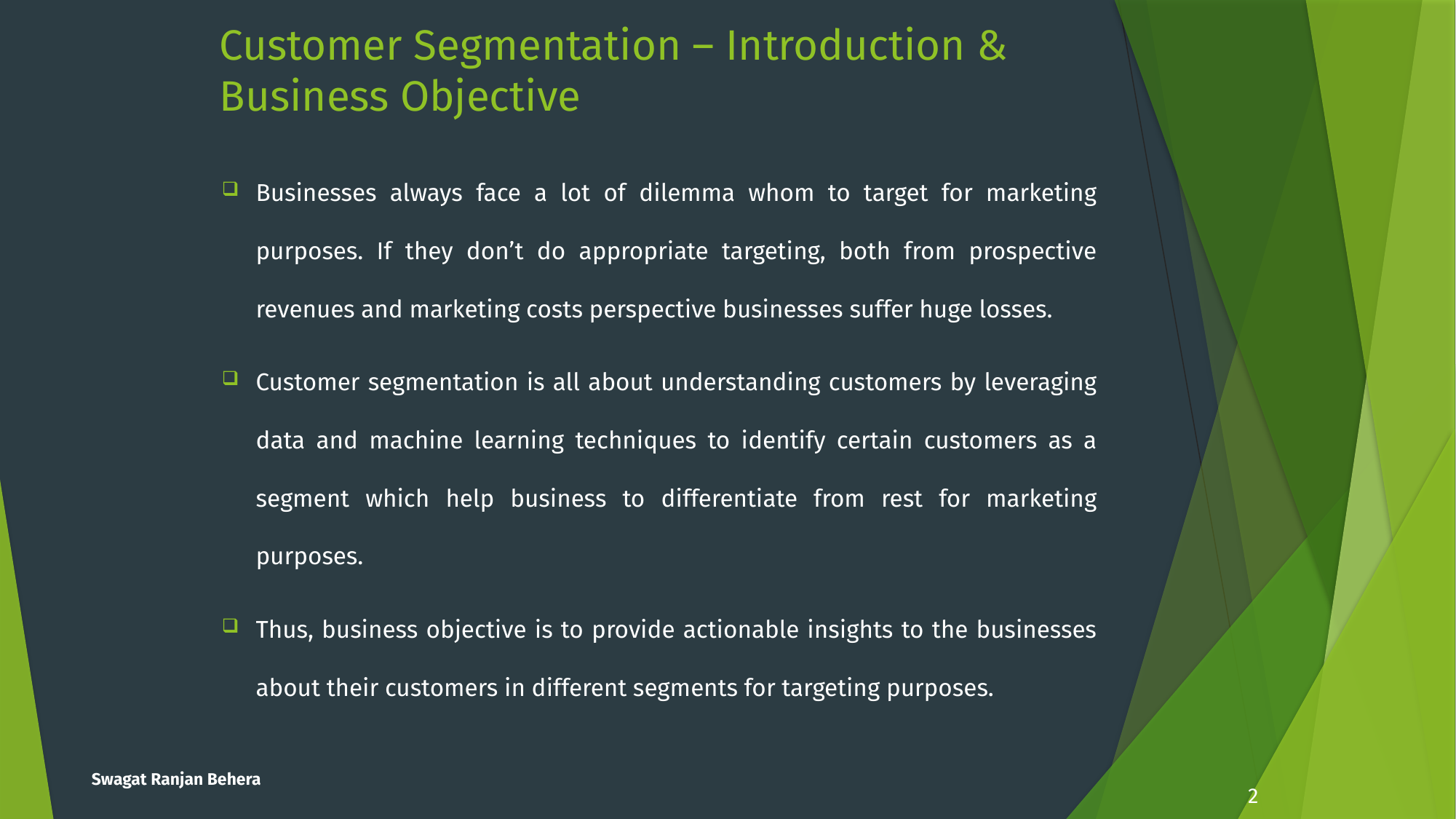

# Customer Segmentation – Introduction & Business Objective
Businesses always face a lot of dilemma whom to target for marketing purposes. If they don’t do appropriate targeting, both from prospective revenues and marketing costs perspective businesses suffer huge losses.
Customer segmentation is all about understanding customers by leveraging data and machine learning techniques to identify certain customers as a segment which help business to differentiate from rest for marketing purposes.
Thus, business objective is to provide actionable insights to the businesses about their customers in different segments for targeting purposes.
Swagat Ranjan Behera
2